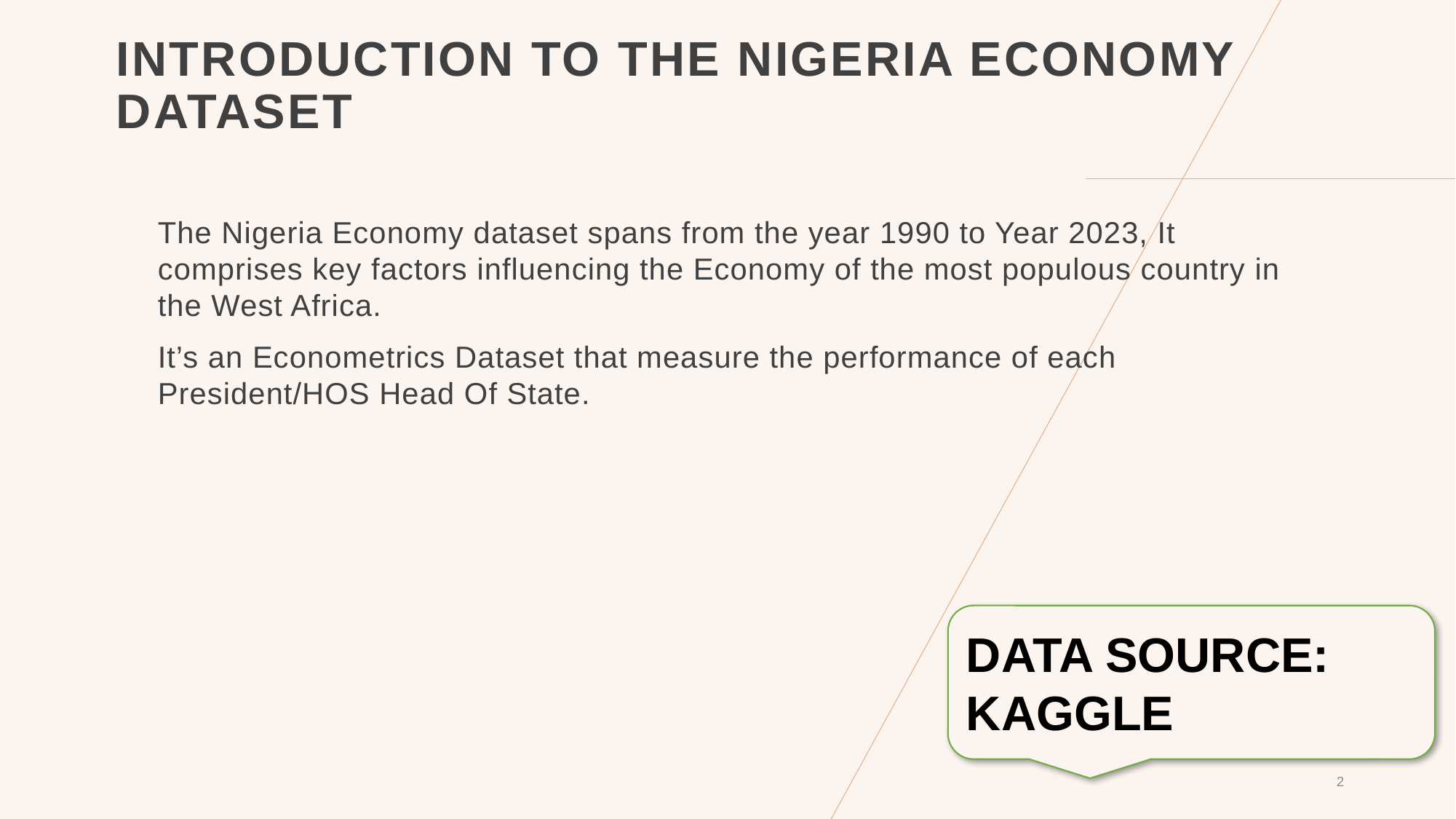

# Introduction to the Nigeria Economy Dataset
The Nigeria Economy dataset spans from the year 1990 to Year 2023, It comprises key factors influencing the Economy of the most populous country in the West Africa.
It’s an Econometrics Dataset that measure the performance of each President/HOS Head Of State.

DATA SOURCE:
KAGGLE
2